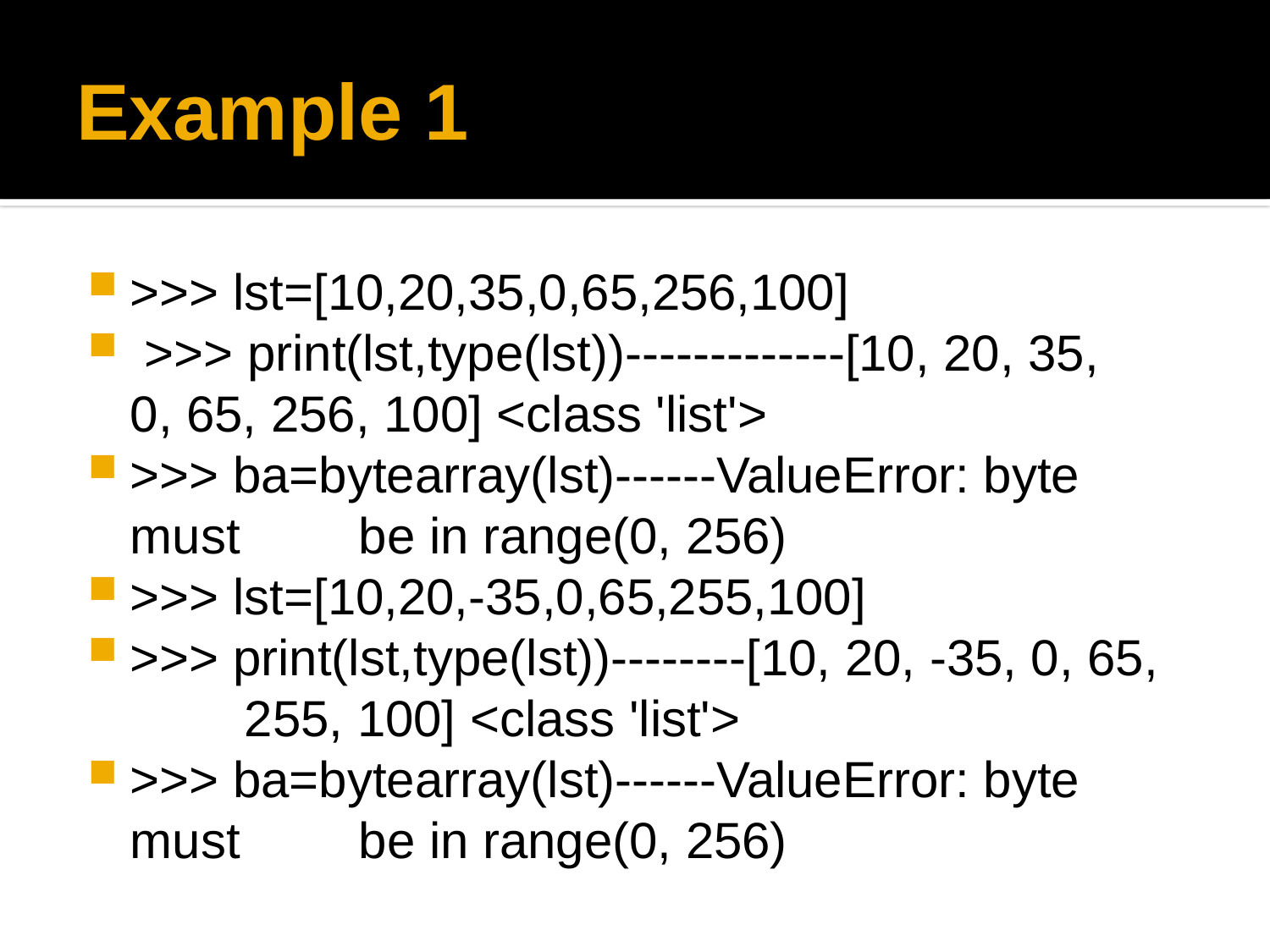

# Example 1
>>> lst=[10,20,35,0,65,256,100]
 >>> print(lst,type(lst))-------------[10, 20, 35, 				0, 65, 256, 100] <class 'list'>
>>> ba=bytearray(lst)------ValueError: byte must 					be in range(0, 256)
>>> lst=[10,20,-35,0,65,255,100]
>>> print(lst,type(lst))--------[10, 20, -35, 0, 65, 					255, 100] <class 'list'>
>>> ba=bytearray(lst)------ValueError: byte must 					be in range(0, 256)